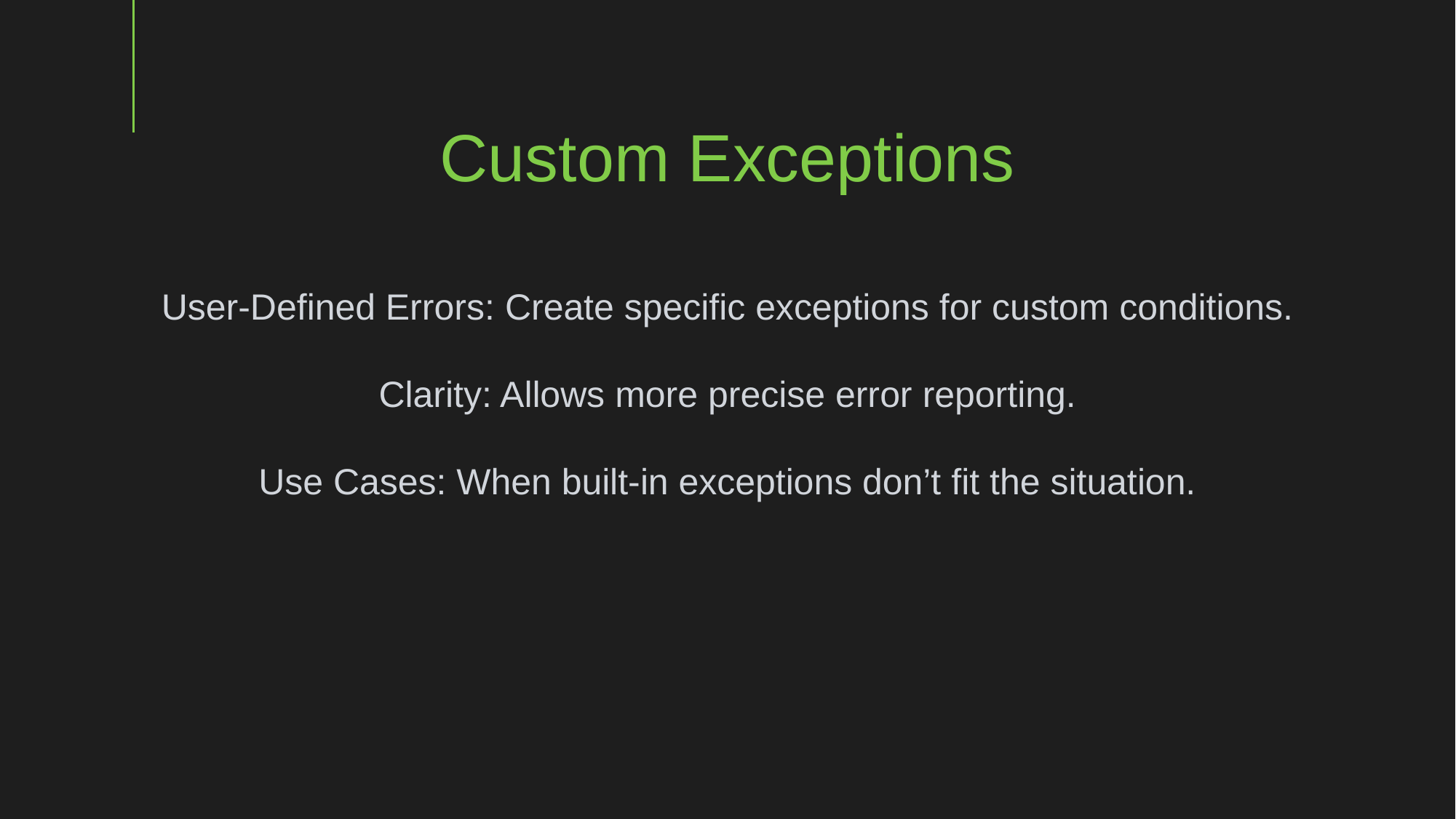

Custom Exceptions
User-Defined Errors: Create specific exceptions for custom conditions.
Clarity: Allows more precise error reporting.
Use Cases: When built-in exceptions don’t fit the situation.